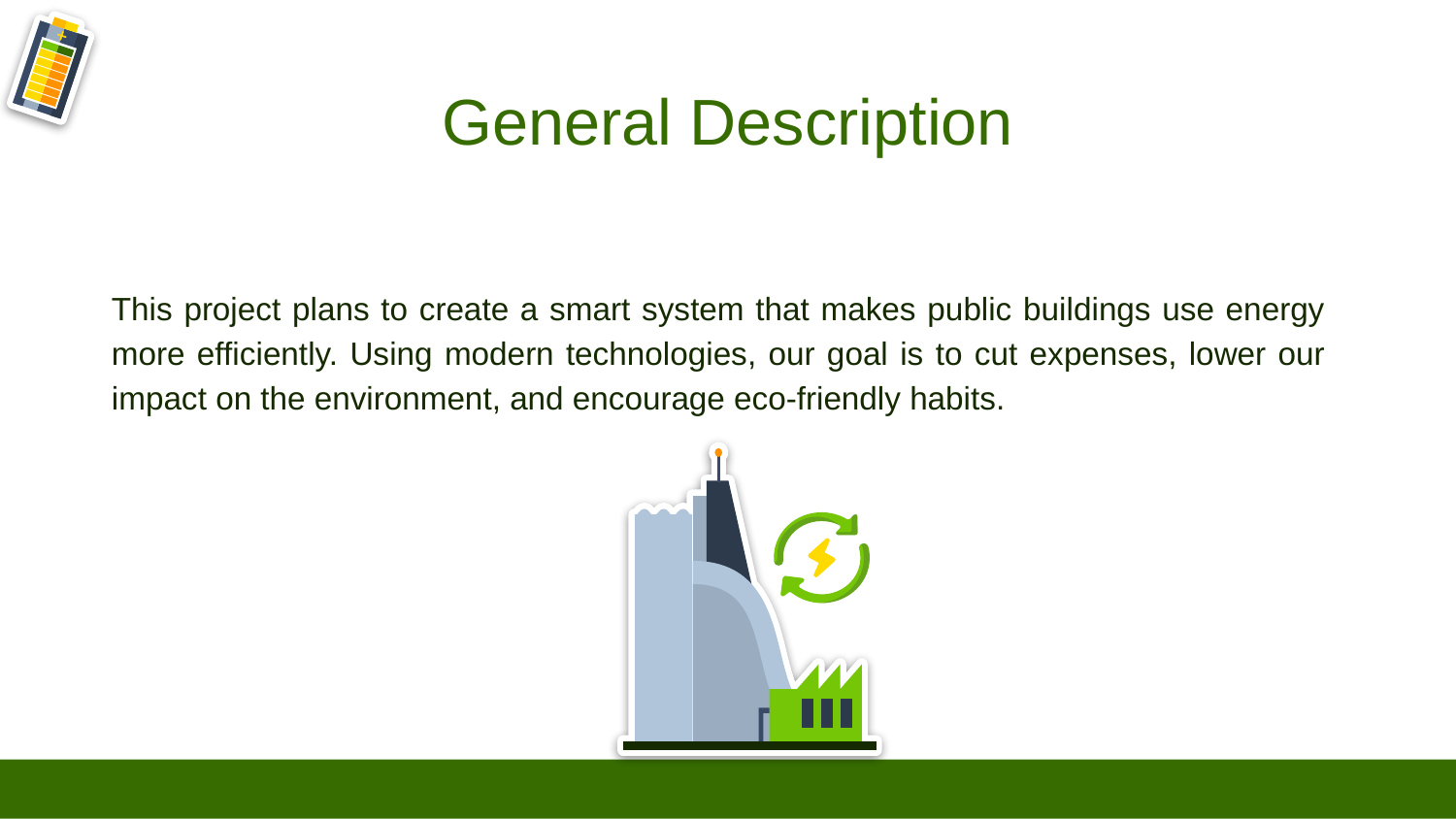

# General Description
This project plans to create a smart system that makes public buildings use energy more efficiently. Using modern technologies, our goal is to cut expenses, lower our impact on the environment, and encourage eco-friendly habits.